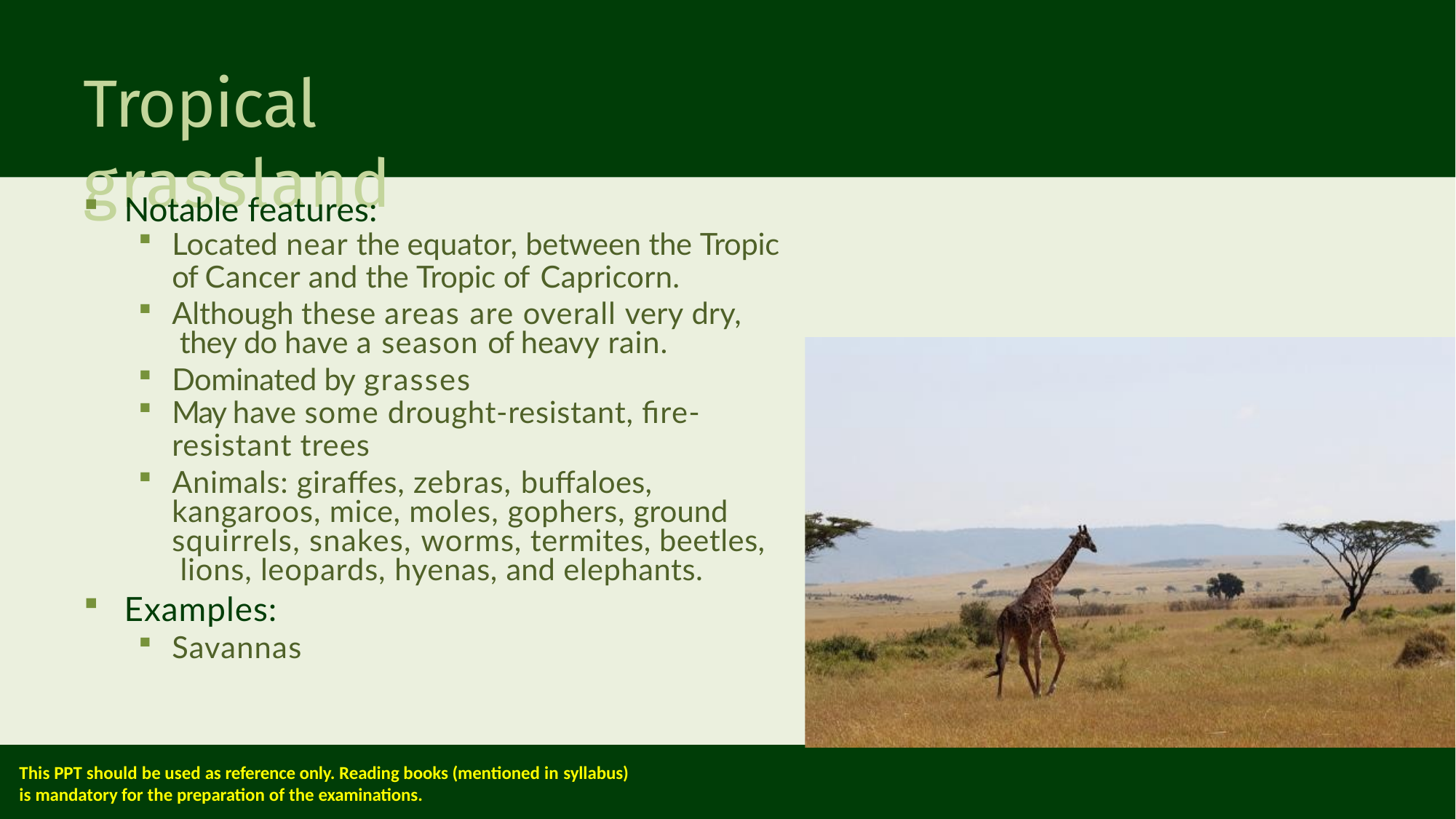

# Tropical grassland
Notable features:
Located near the equator, between the Tropic
of Cancer and the Tropic of Capricorn.
Although these areas are overall very dry,  they do have a season of heavy rain.
Dominated by grasses
May have some drought-resistant, fire-
resistant trees
Animals: giraffes, zebras, buffaloes,  kangaroos, mice, moles, gophers, ground  squirrels, snakes, worms, termites, beetles,  lions, leopards, hyenas, and elephants.
Examples:
Savannas

This PPT should be used as reference only. Reading books (mentioned in syllabus)
is mandatory for the preparation of the examinations.